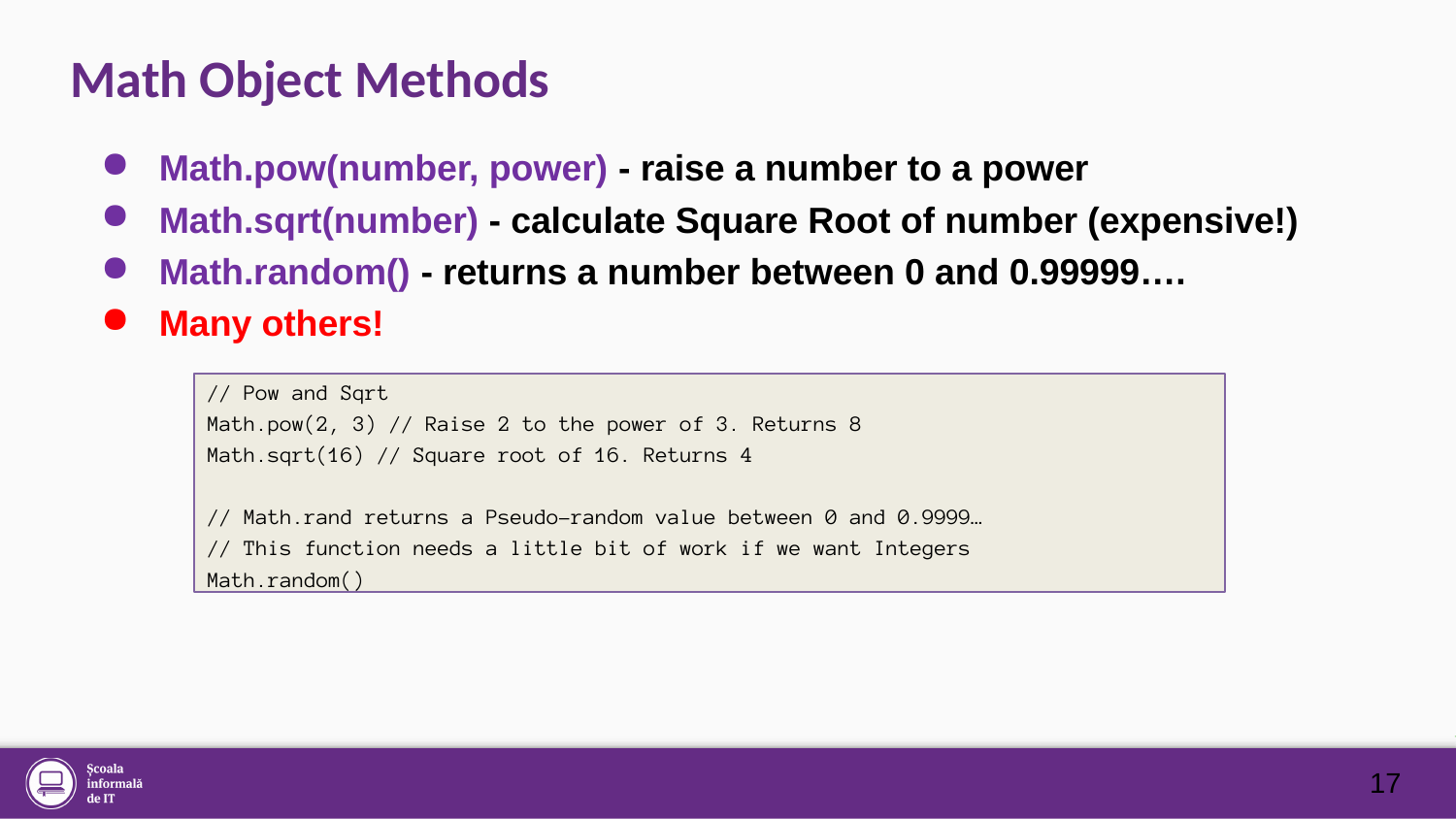

# Math Object Methods
Math.pow(number, power) - raise a number to a power
Math.sqrt(number) - calculate Square Root of number (expensive!)
Math.random() - returns a number between 0 and 0.99999….
Many others!
// Pow and Sqrt
Math.pow(2, 3) // Raise 2 to the power of 3. Returns 8
Math.sqrt(16) // Square root of 16. Returns 4

// Math.rand returns a Pseudo-random value between 0 and 0.9999…
// This function needs a little bit of work if we want Integers
Math.random()

17